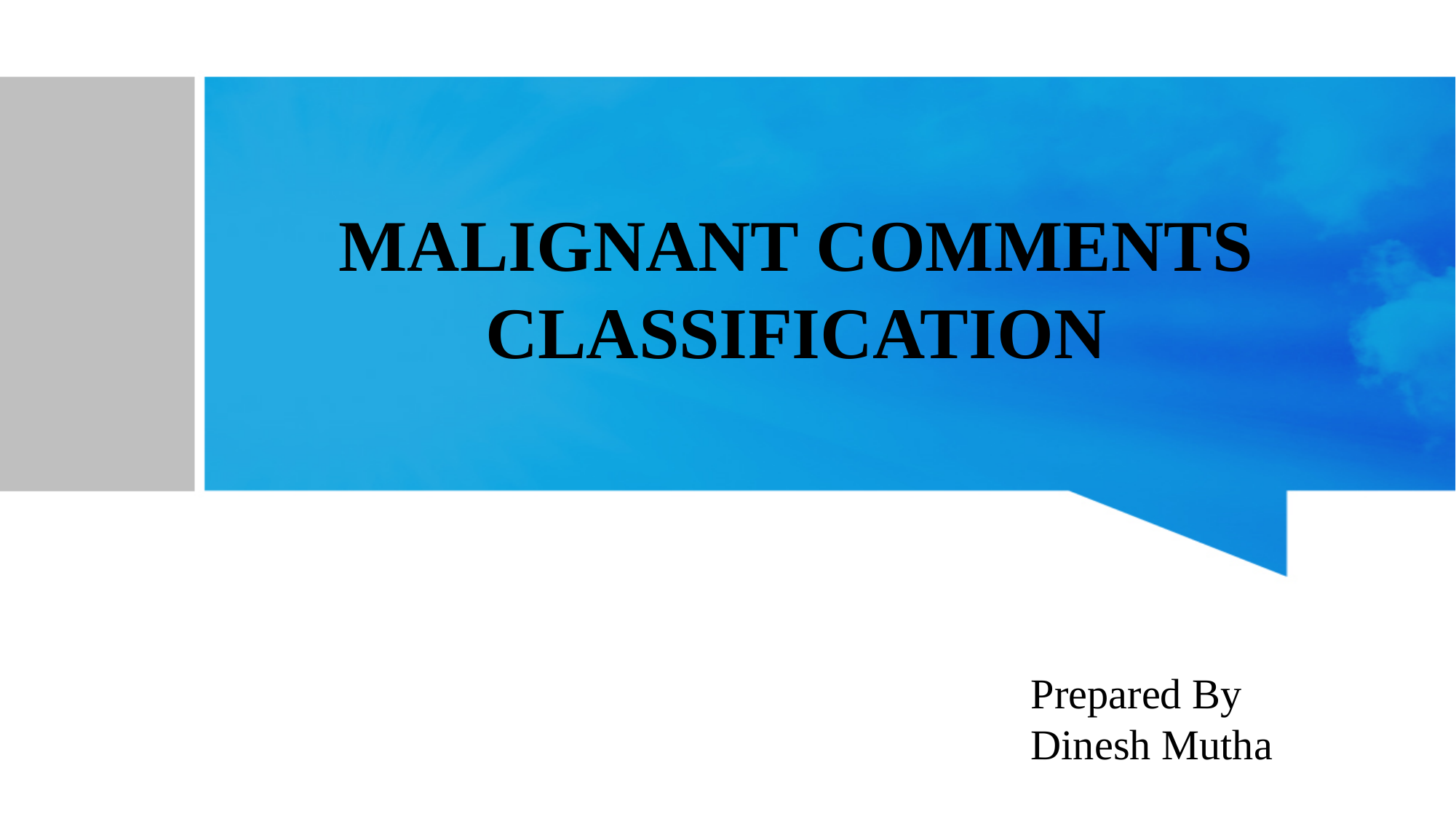

# MALIGNANT COMMENTS CLASSIFICATION
Prepared By
Dinesh Mutha